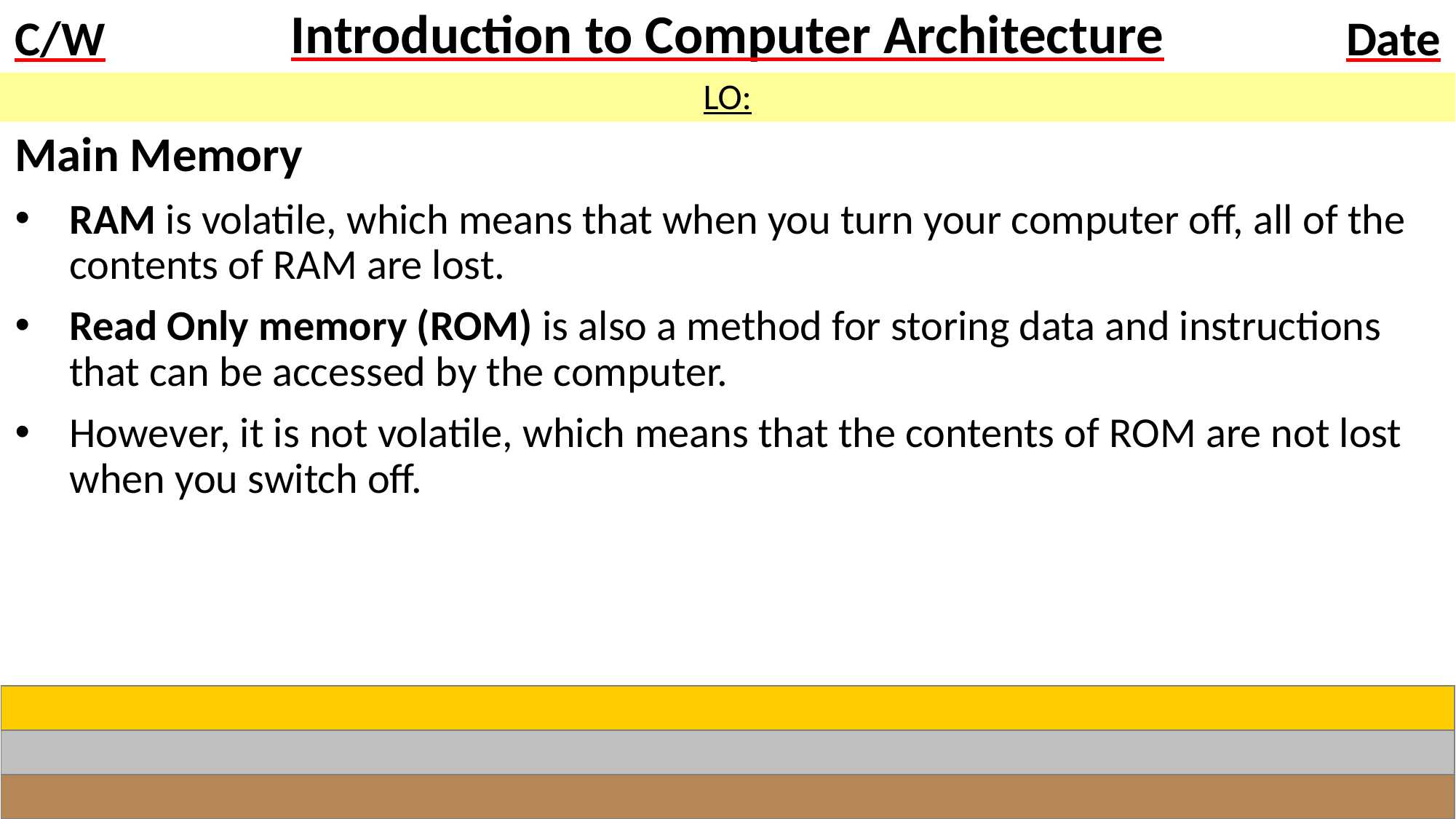

# Introduction to Computer Architecture
LO:
Main Memory
RAM is volatile, which means that when you turn your computer off, all of the contents of RAM are lost.
Read Only memory (ROM) is also a method for storing data and instructions that can be accessed by the computer.
However, it is not volatile, which means that the contents of ROM are not lost when you switch off.